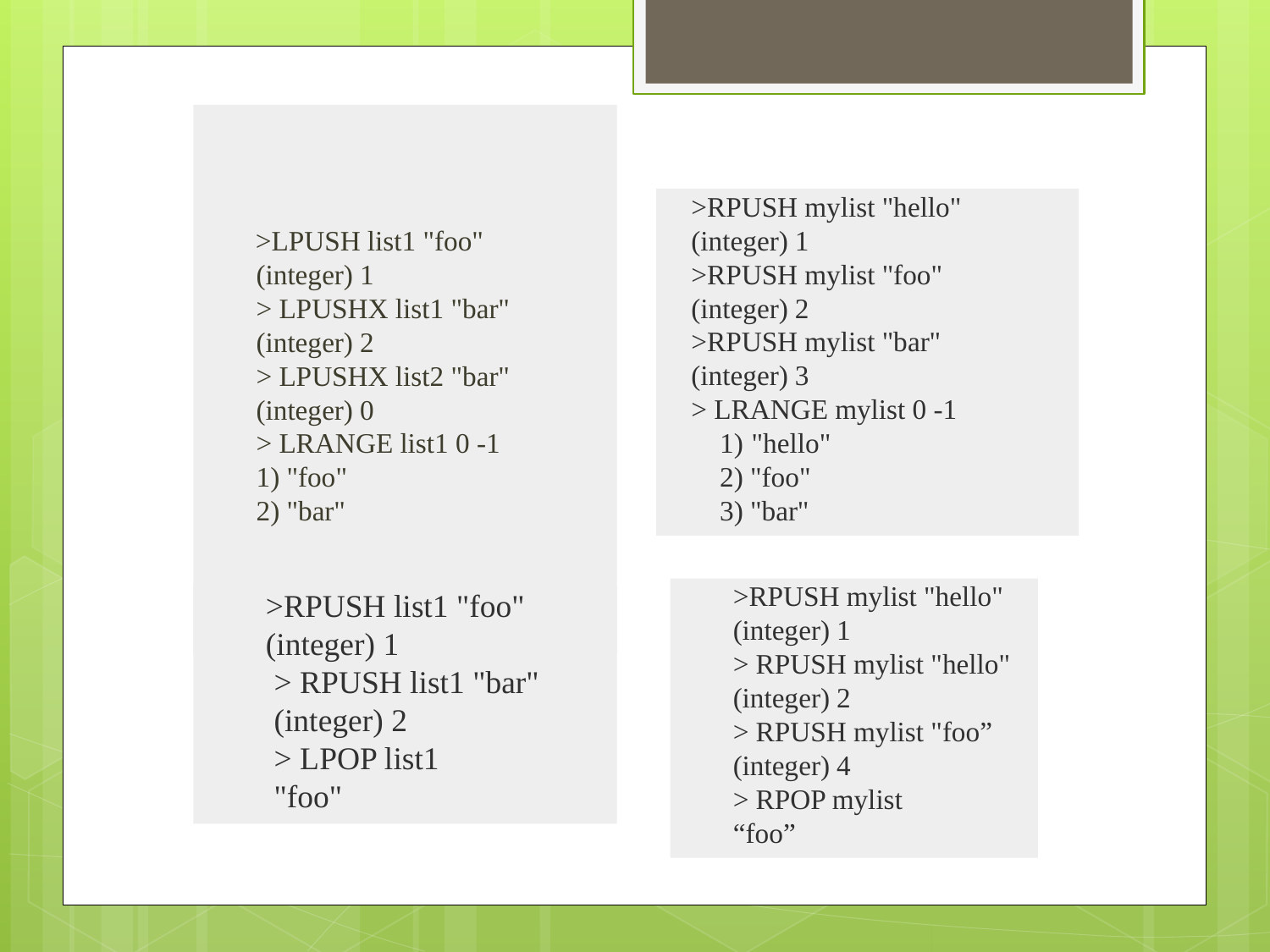

>RPUSH mylist "hello"
     (integer) 1
     >RPUSH mylist "foo"
     (integer) 2
     >RPUSH mylist "bar"
     (integer) 3
     > LRANGE mylist 0 -1
"hello"
2) "foo"
3) "bar"
   >LPUSH list1 "foo"
         (integer) 1
         > LPUSHX list1 "bar"
         (integer) 2
         > LPUSHX list2 "bar"
         (integer) 0
         > LRANGE list1 0 -1
         1) "foo"
         2) "bar"
         >RPUSH mylist "hello"
         (integer) 1
         > RPUSH mylist "hello"
         (integer) 2
         > RPUSH mylist "foo”
         (integer) 4
         > RPOP mylist
         “foo”
         >RPUSH list1 "foo"
         (integer) 1
          > RPUSH list1 "bar"
          (integer) 2
          > LPOP list1
          "foo"